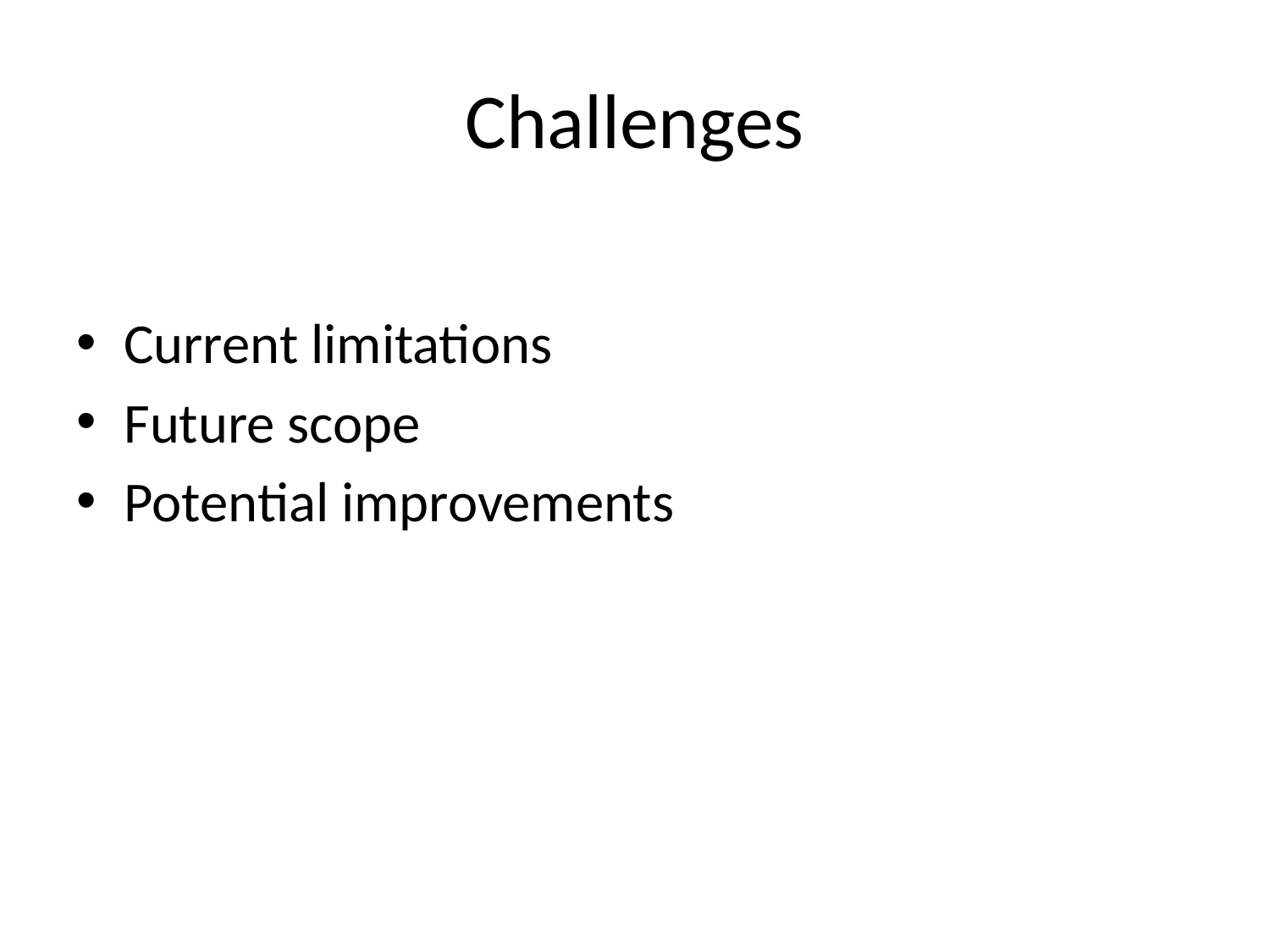

# Challenges

Current limitations
Future scope
Potential improvements